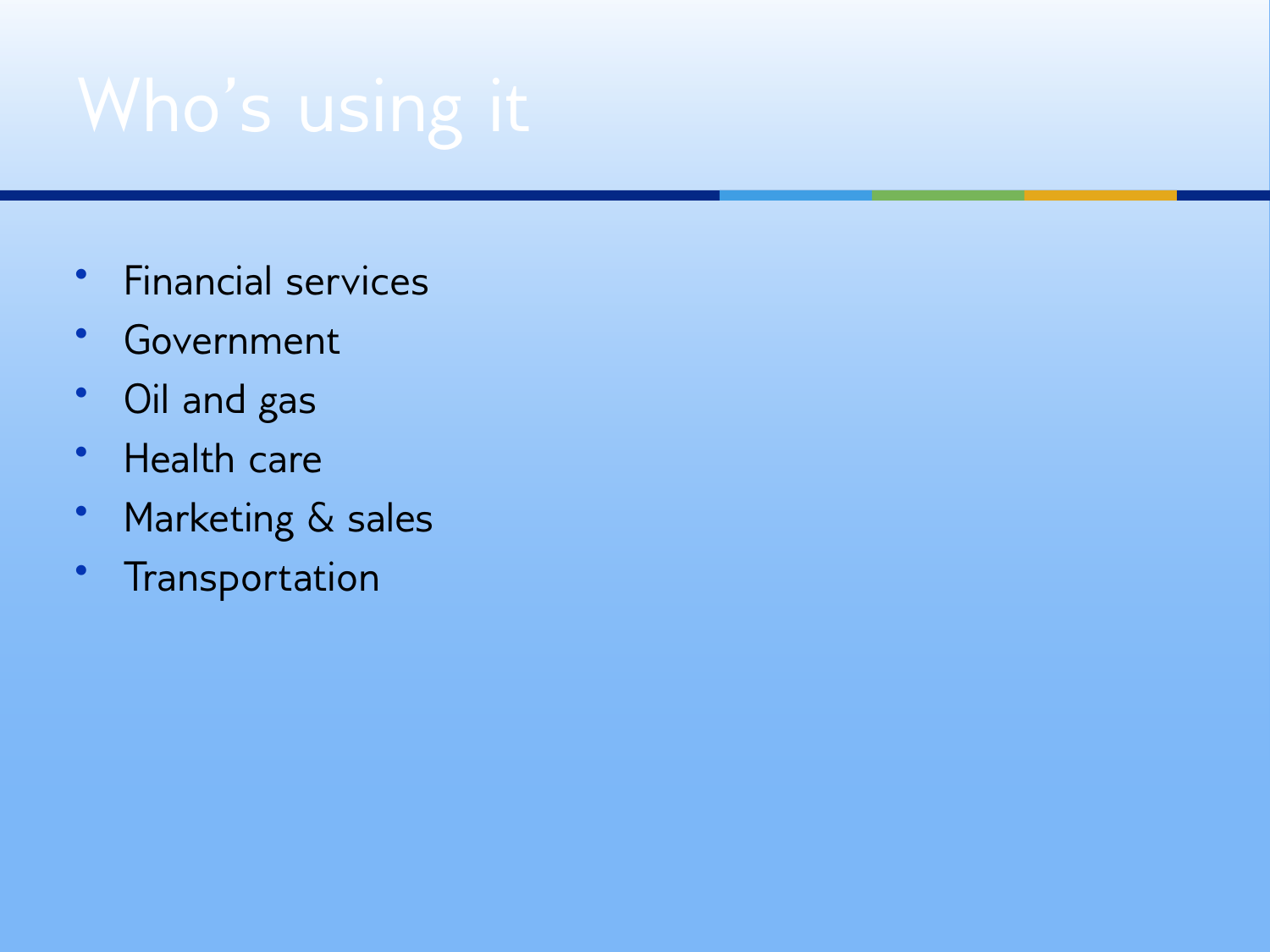

# Who’s using it
Financial services
Government
Oil and gas
Health care
Marketing & sales
Transportation